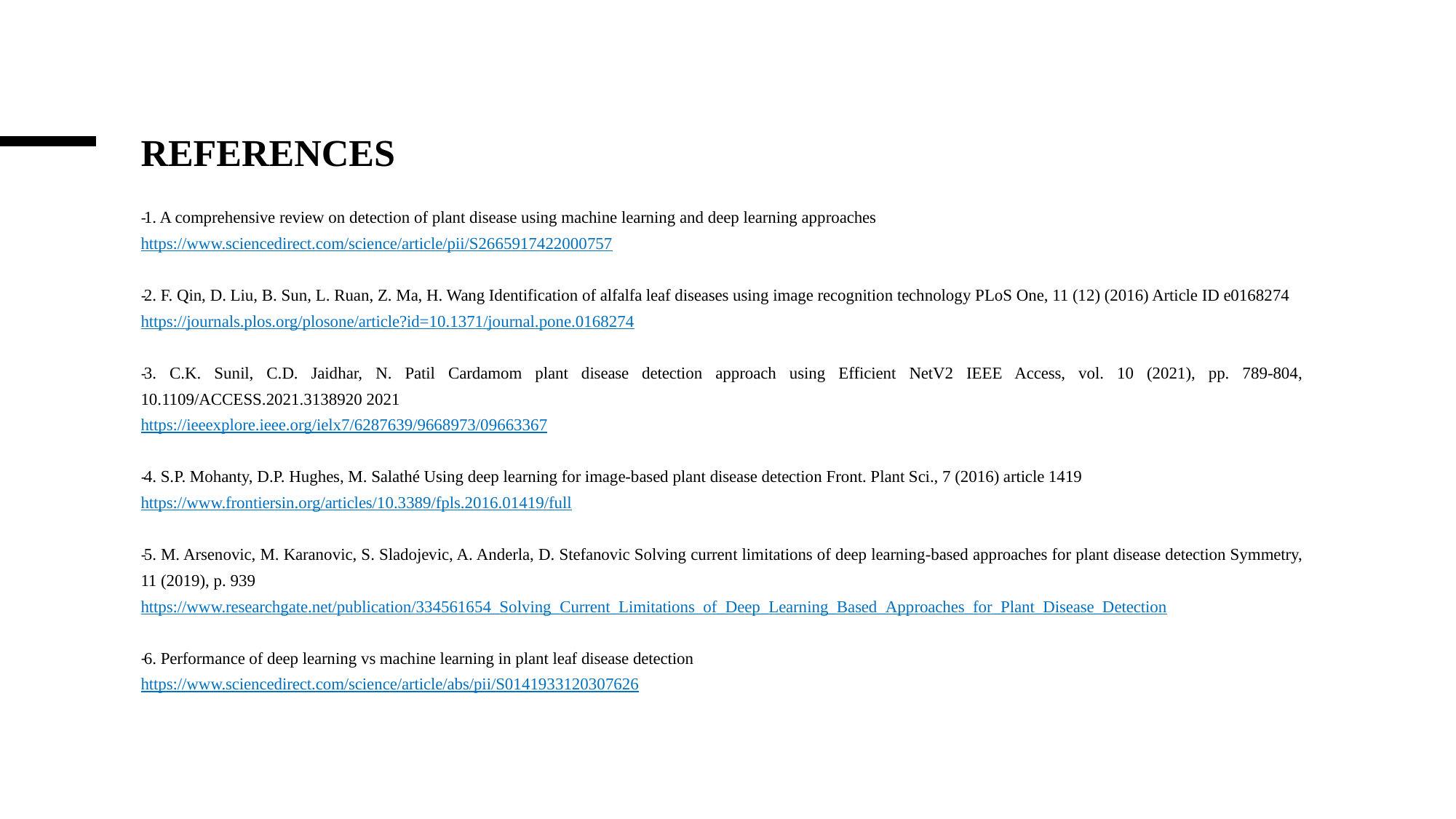

# REFERENCES
1. A comprehensive review on detection of plant disease using machine learning and deep learning approaches
https://www.sciencedirect.com/science/article/pii/S2665917422000757

2. F. Qin, D. Liu, B. Sun, L. Ruan, Z. Ma, H. Wang Identification of alfalfa leaf diseases using image recognition technology PLoS One, 11 (12) (2016) Article ID e0168274
https://journals.plos.org/plosone/article?id=10.1371/journal.pone.0168274

3. C.K. Sunil, C.D. Jaidhar, N. Patil Cardamom plant disease detection approach using Efficient NetV2 IEEE Access, vol. 10 (2021), pp. 789-804, 10.1109/ACCESS.2021.3138920 2021
https://ieeexplore.ieee.org/ielx7/6287639/9668973/09663367

4. S.P. Mohanty, D.P. Hughes, M. Salathé Using deep learning for image-based plant disease detection Front. Plant Sci., 7 (2016) article 1419
https://www.frontiersin.org/articles/10.3389/fpls.2016.01419/full

5. M. Arsenovic, M. Karanovic, S. Sladojevic, A. Anderla, D. Stefanovic Solving current limitations of deep learning-based approaches for plant disease detection Symmetry, 11 (2019), p. 939
https://www.researchgate.net/publication/334561654_Solving_Current_Limitations_of_Deep_Learning_Based_Approaches_for_Plant_Disease_Detection

6. Performance of deep learning vs machine learning in plant leaf disease detection
https://www.sciencedirect.com/science/article/abs/pii/S0141933120307626